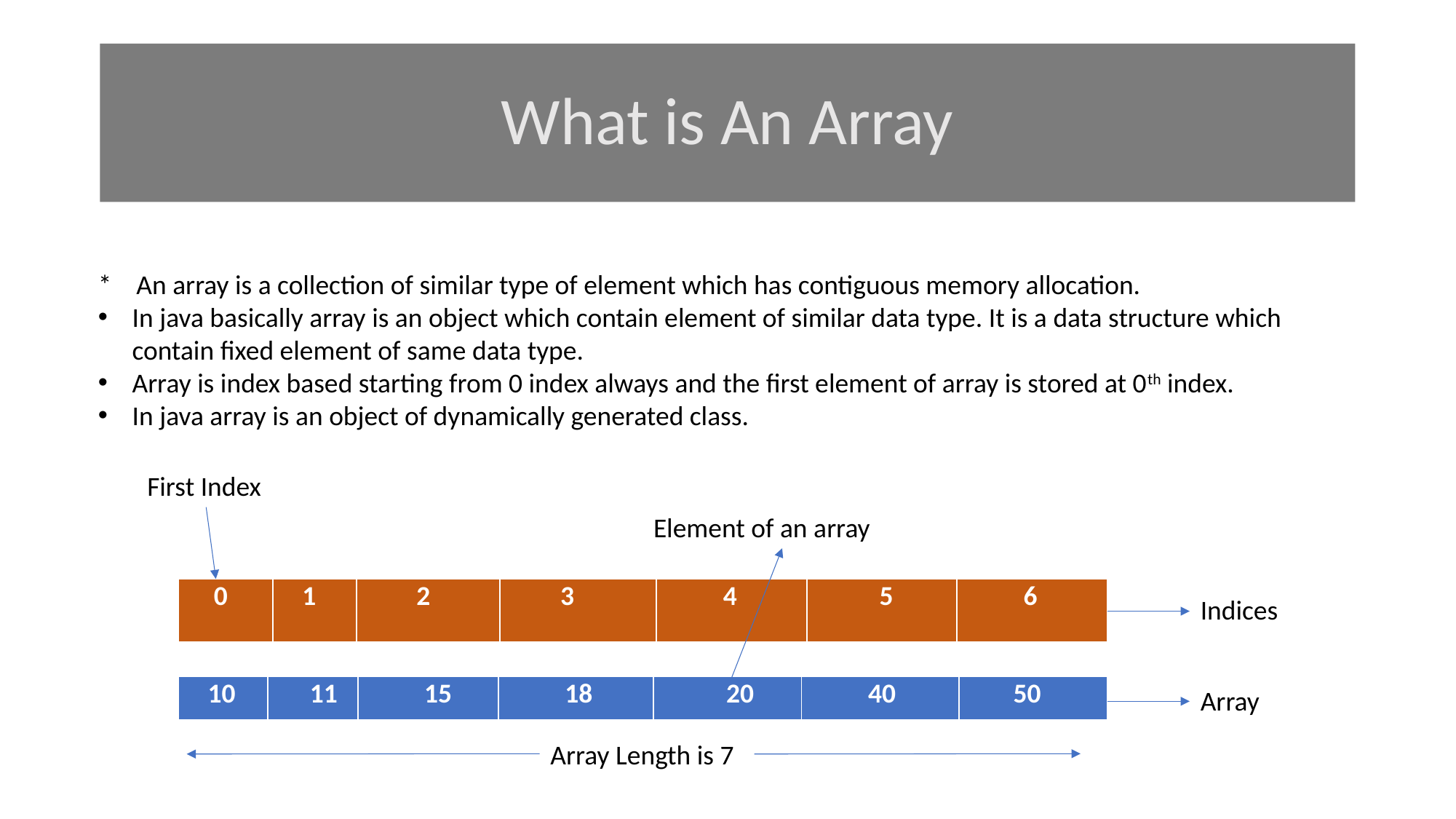

# What is An Array
*    An array is a collection of similar type of element which has contiguous memory allocation.
In java basically array is an object which contain element of similar data type. It is a data structure which contain fixed element of same data type.
Array is index based starting from 0 index always and the first element of array is stored at 0th index.
In java array is an object of dynamically generated class.

First Index
Element of an array
| 0 | 1 | 2 | 3 | 4 | 5 | 6 |
| --- | --- | --- | --- | --- | --- | --- |
Indices
| 10 | 11 | 15 | 18 | 20 | 40 | 50 |
| --- | --- | --- | --- | --- | --- | --- |
Array
Array Length is 7